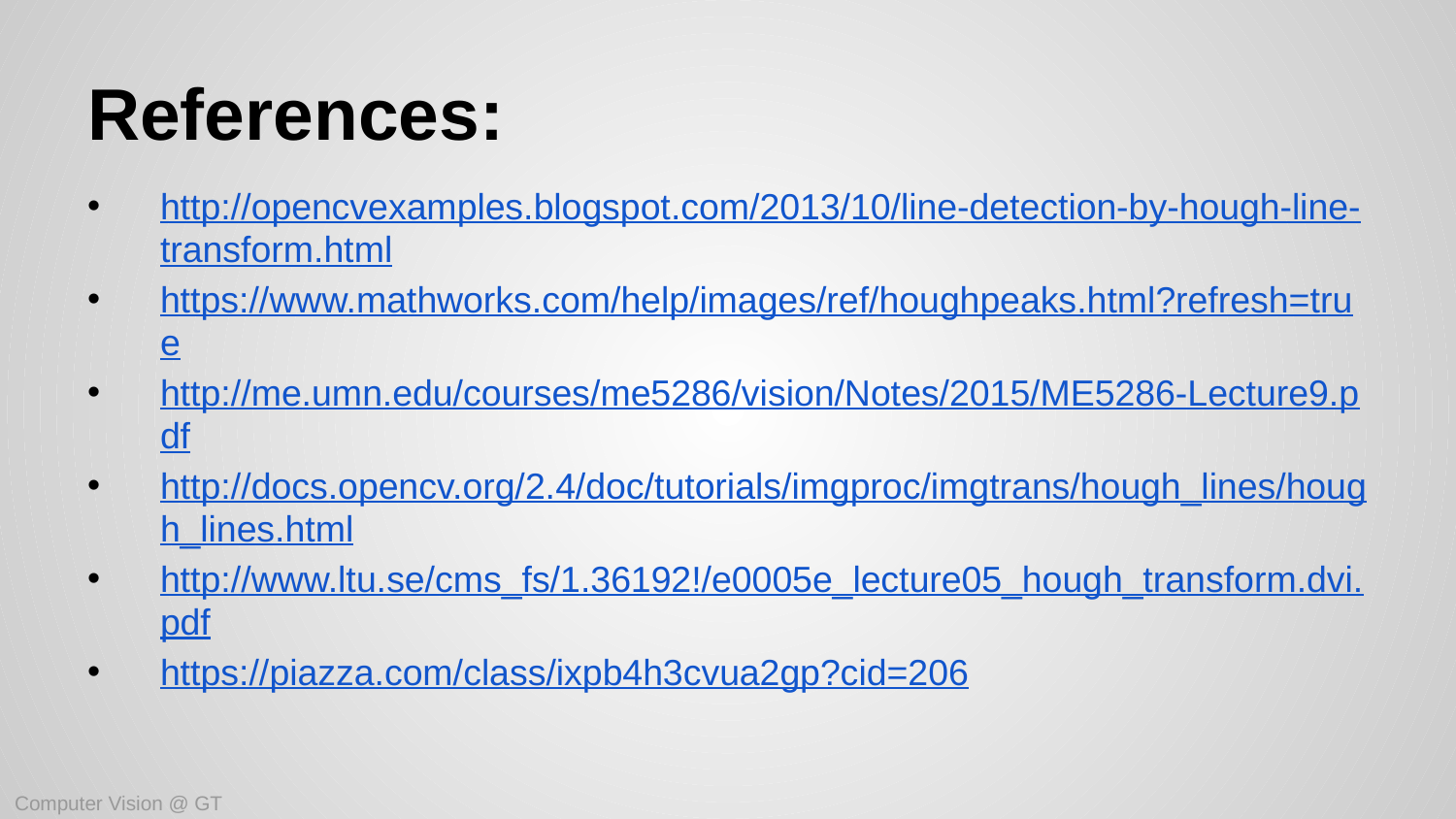

# References:
http://opencvexamples.blogspot.com/2013/10/line-detection-by-hough-line-transform.html
https://www.mathworks.com/help/images/ref/houghpeaks.html?refresh=true
http://me.umn.edu/courses/me5286/vision/Notes/2015/ME5286-Lecture9.pdf
http://docs.opencv.org/2.4/doc/tutorials/imgproc/imgtrans/hough_lines/hough_lines.html
http://www.ltu.se/cms_fs/1.36192!/e0005e_lecture05_hough_transform.dvi.pdf
https://piazza.com/class/ixpb4h3cvua2gp?cid=206
Computer Vision @ GT